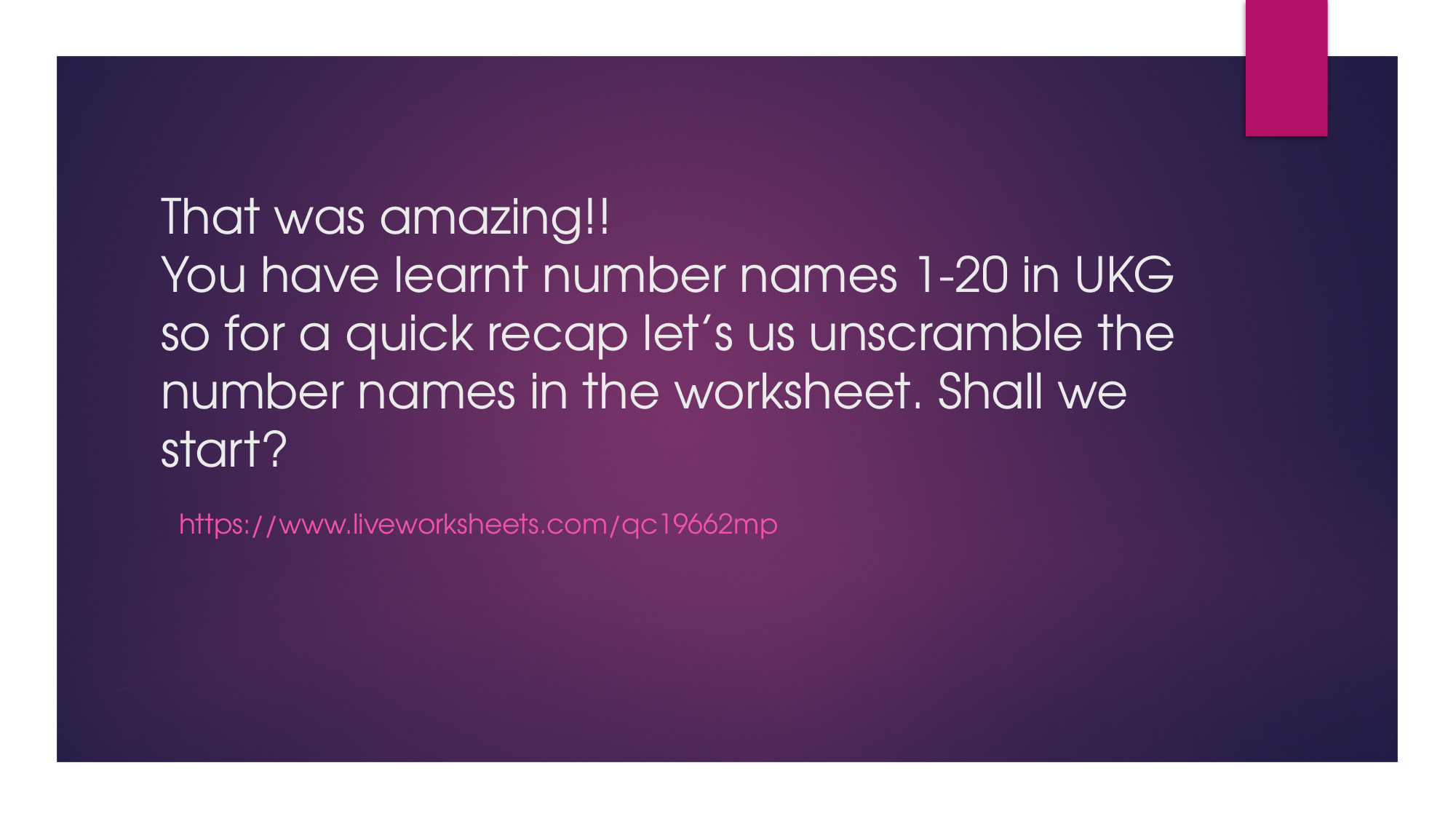

# That was amazing!! You have learnt number names 1-20 in UKG so for a quick recap let’s us unscramble the number names in the worksheet. Shall we start?
https://www.liveworksheets.com/qc19662mp